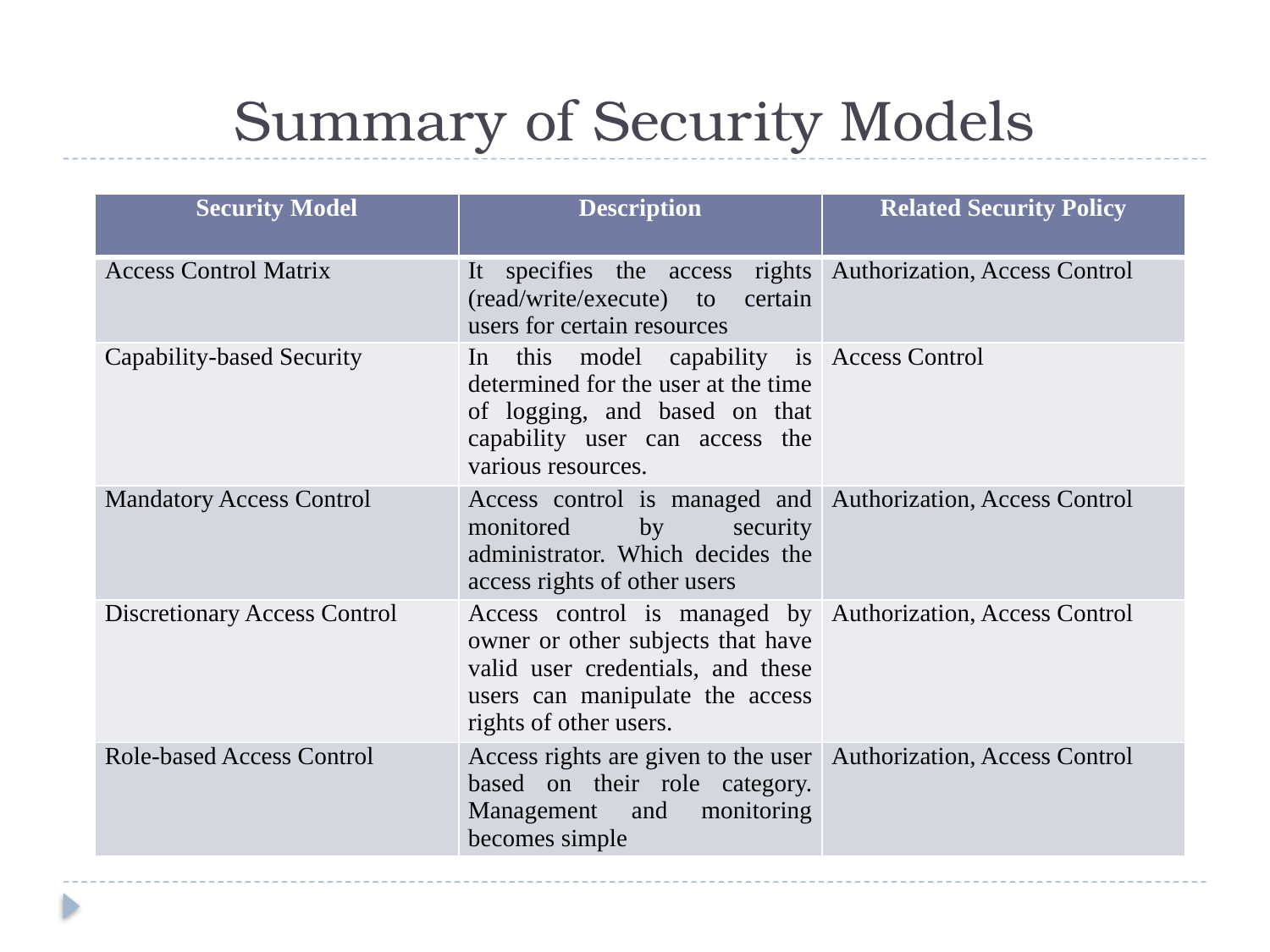

# Summary of Security Models
| Security Model | Description | Related Security Policy |
| --- | --- | --- |
| Access Control Matrix | It specifies the access rights (read/write/execute) to certain users for certain resources | Authorization, Access Control |
| Capability-based Security | In this model capability is determined for the user at the time of logging, and based on that capability user can access the various resources. | Access Control |
| Mandatory Access Control | Access control is managed and monitored by security administrator. Which decides the access rights of other users | Authorization, Access Control |
| Discretionary Access Control | Access control is managed by owner or other subjects that have valid user credentials, and these users can manipulate the access rights of other users. | Authorization, Access Control |
| Role-based Access Control | Access rights are given to the user based on their role category. Management and monitoring becomes simple | Authorization, Access Control |